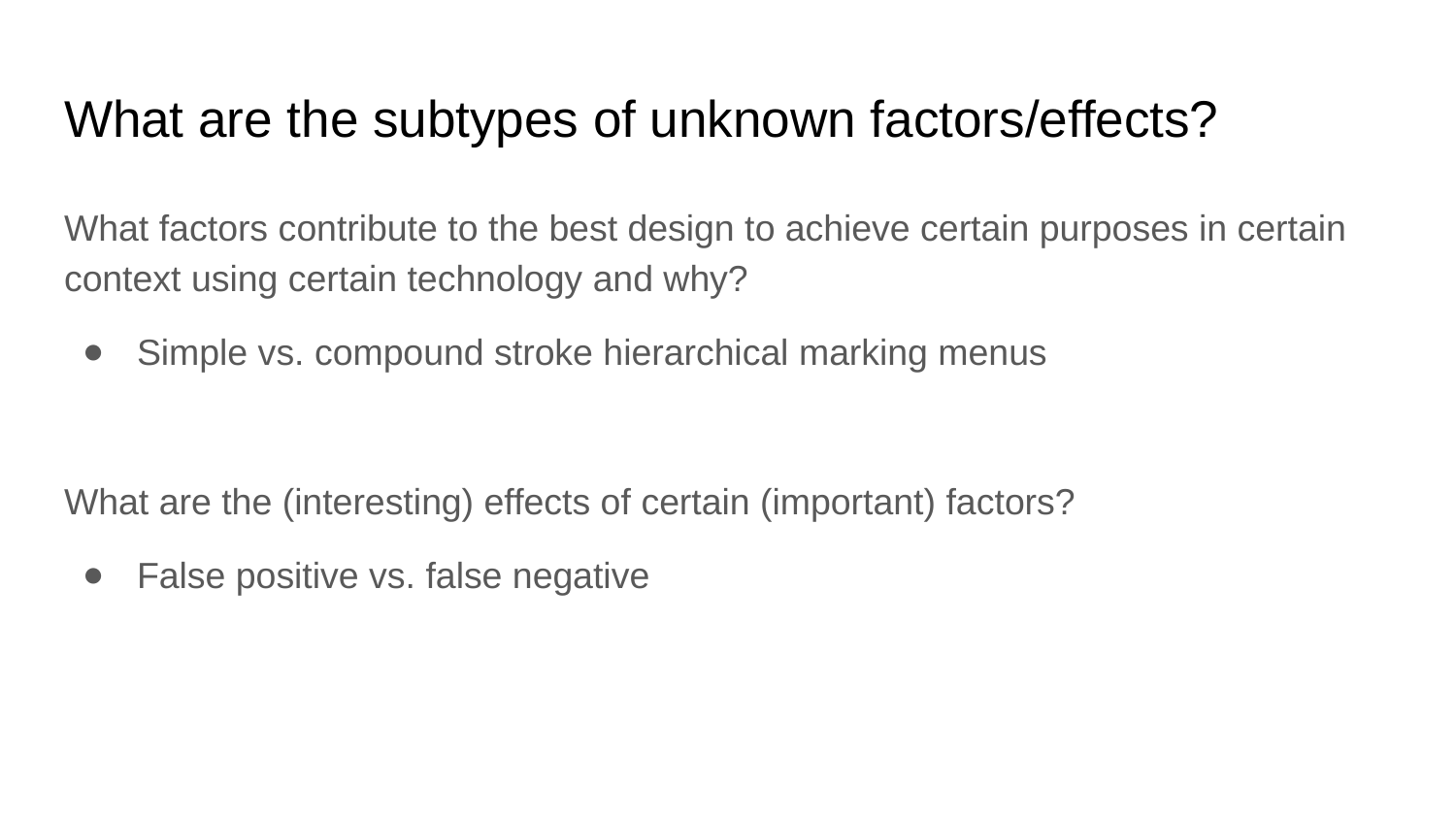

# What are the subtypes of unknown factors/effects?
What factors contribute to the best design to achieve certain purposes in certain context using certain technology and why?
Simple vs. compound stroke hierarchical marking menus

What are the (interesting) effects of certain (important) factors?
False positive vs. false negative